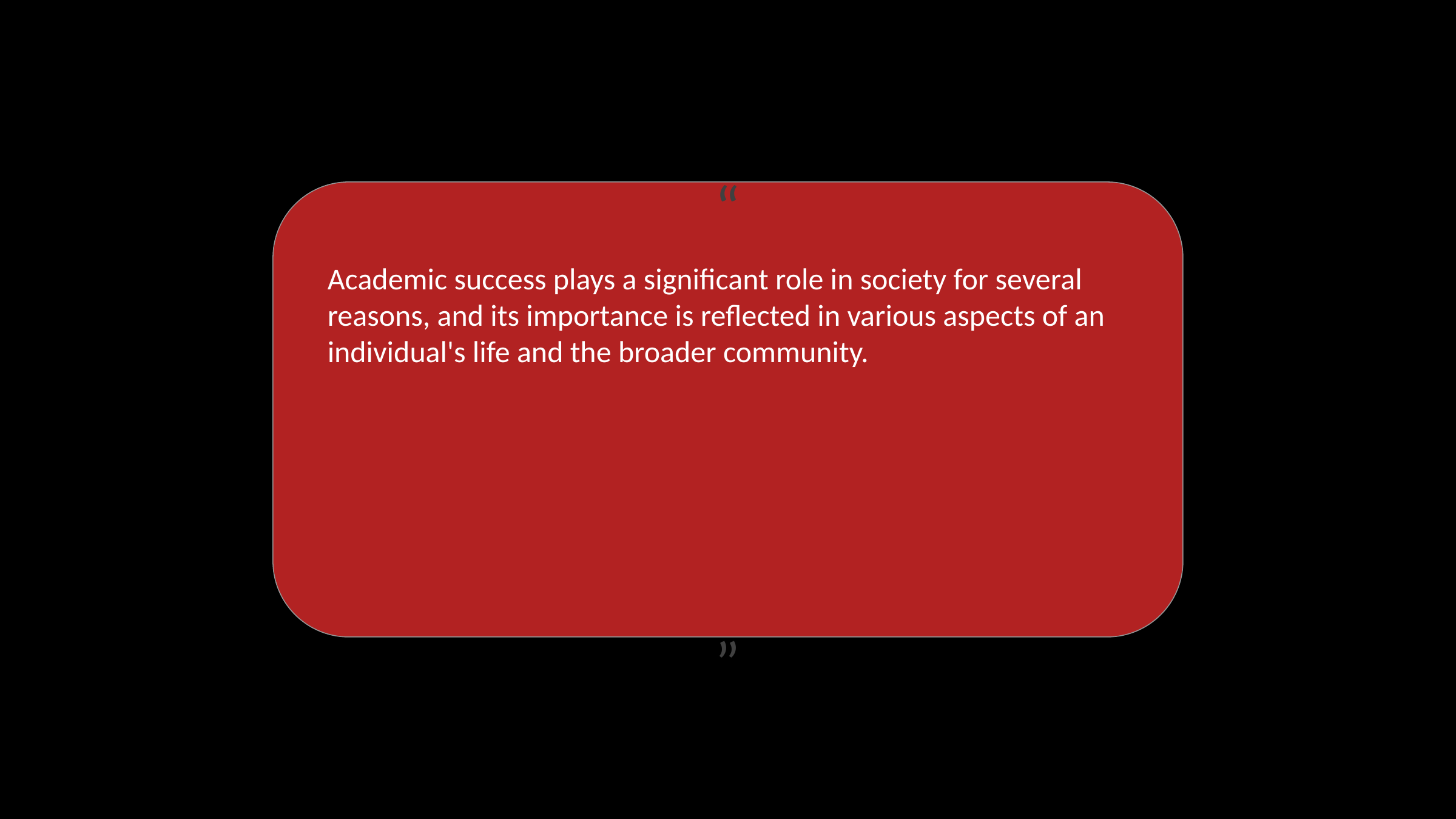

#

“

Academic success plays a significant role in society for several reasons, and its importance is reflected in various aspects of an individual's life and the broader community.

”